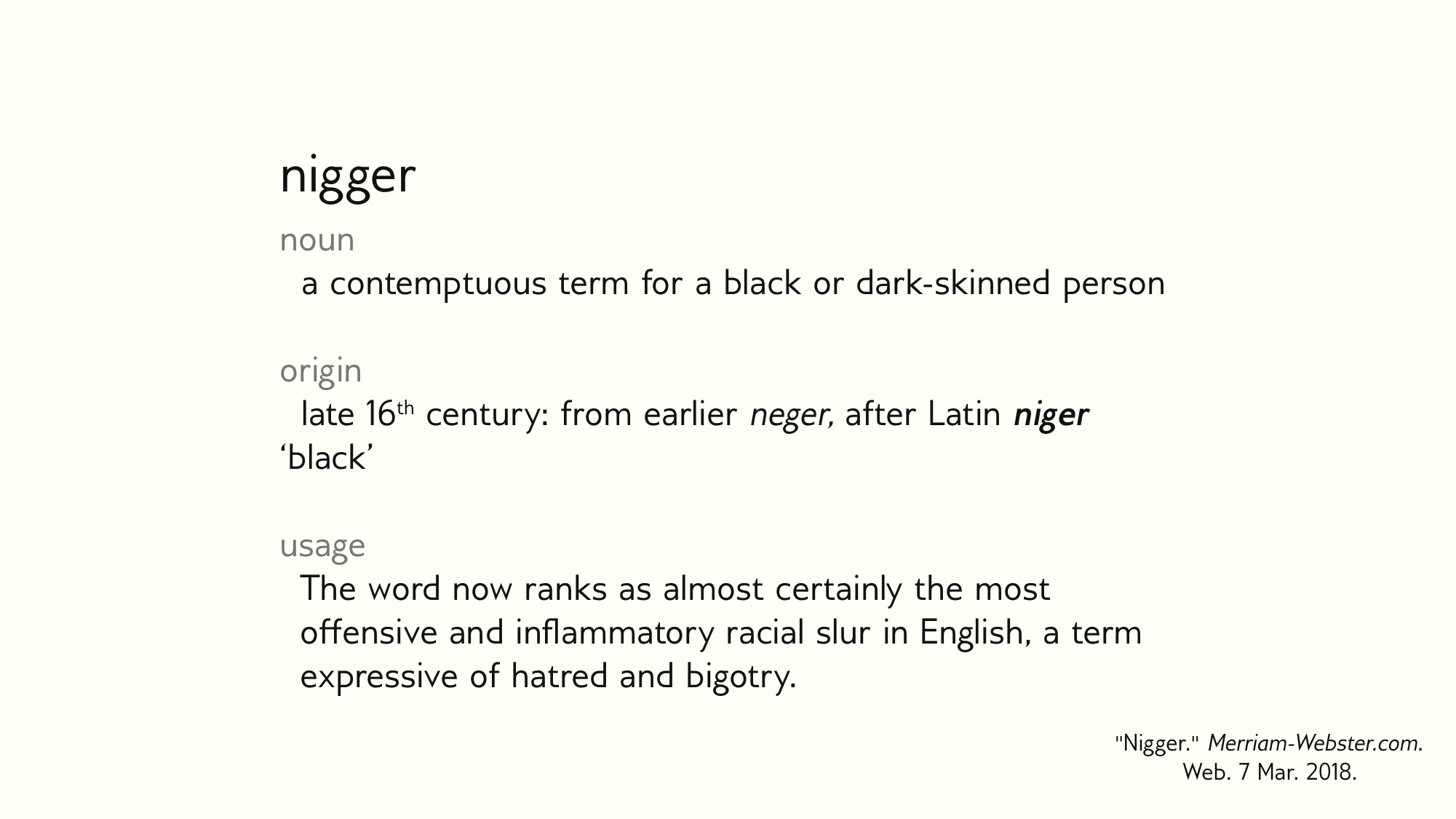

nigger
noun
  a contemptuous term for a black or dark-skinned person

origin
  late 16th century: from earlier neger, after Latin niger ‘black’

usage
The word now ranks as almost certainly the most offensive and inflammatory racial slur in English, a term expressive of hatred and bigotry.
"Nigger." Merriam-Webster.com. Web. 7 Mar. 2018.